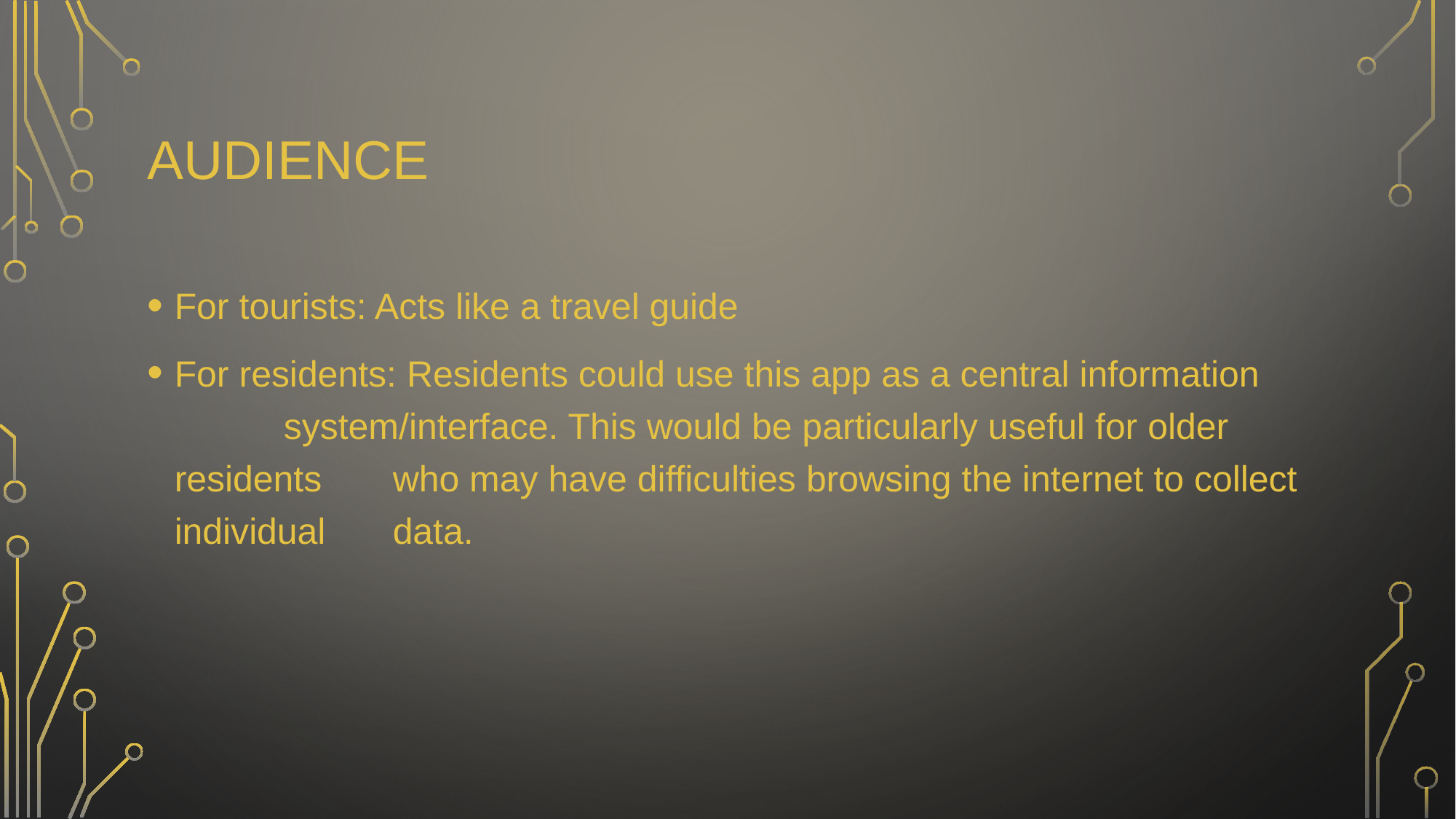

# Audience
For tourists: Acts like a travel guide
For residents: Residents could use this app as a central information 	system/interface. This would be particularly useful for older residents 	who may have difficulties browsing the internet to collect individual 	data.